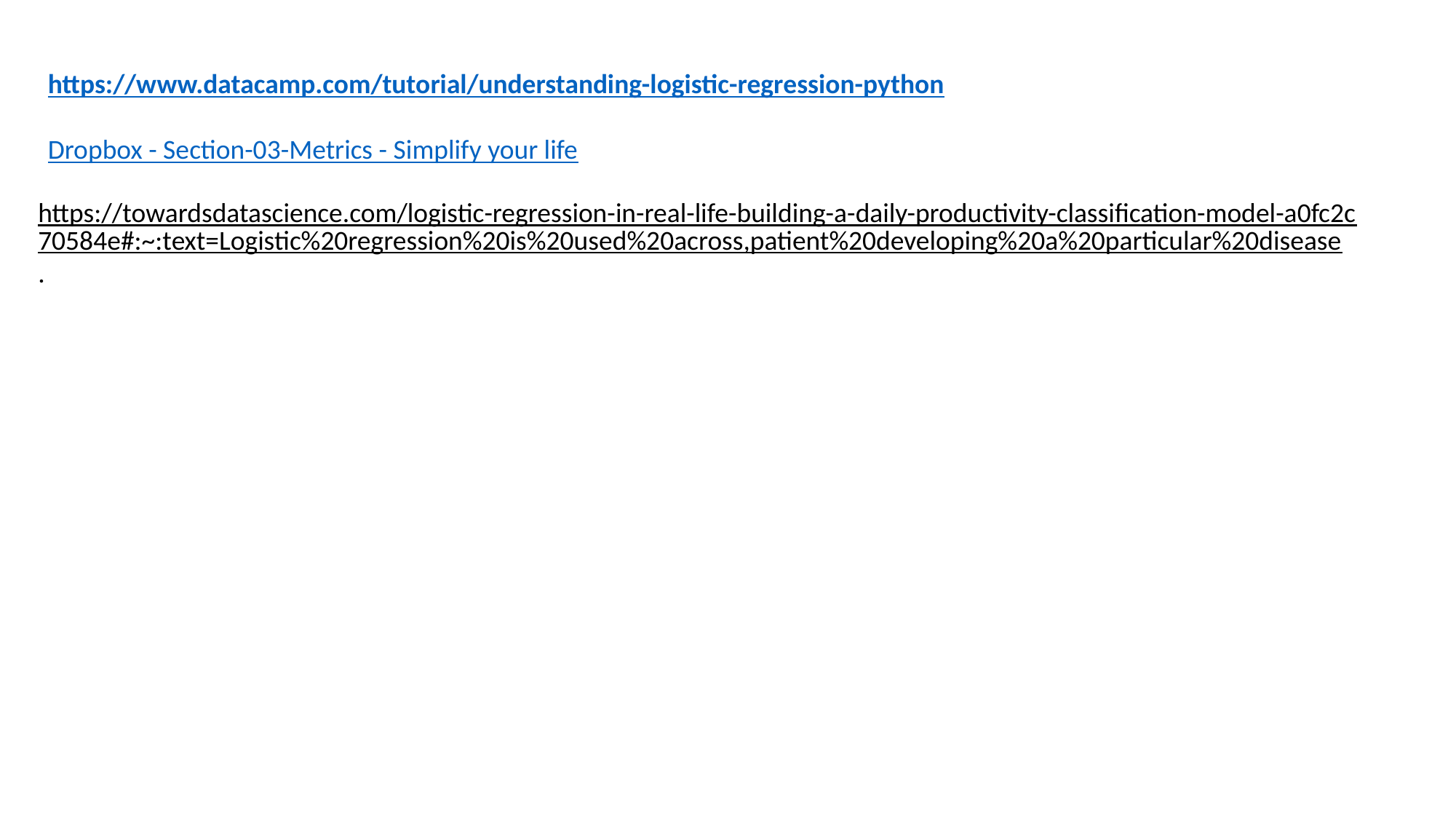

https://www.datacamp.com/tutorial/understanding-logistic-regression-python

Dropbox - Section-03-Metrics - Simplify your life
https://towardsdatascience.com/logistic-regression-in-real-life-building-a-daily-productivity-classification-model-a0fc2c70584e#:~:text=Logistic%20regression%20is%20used%20across,patient%20developing%20a%20particular%20disease.